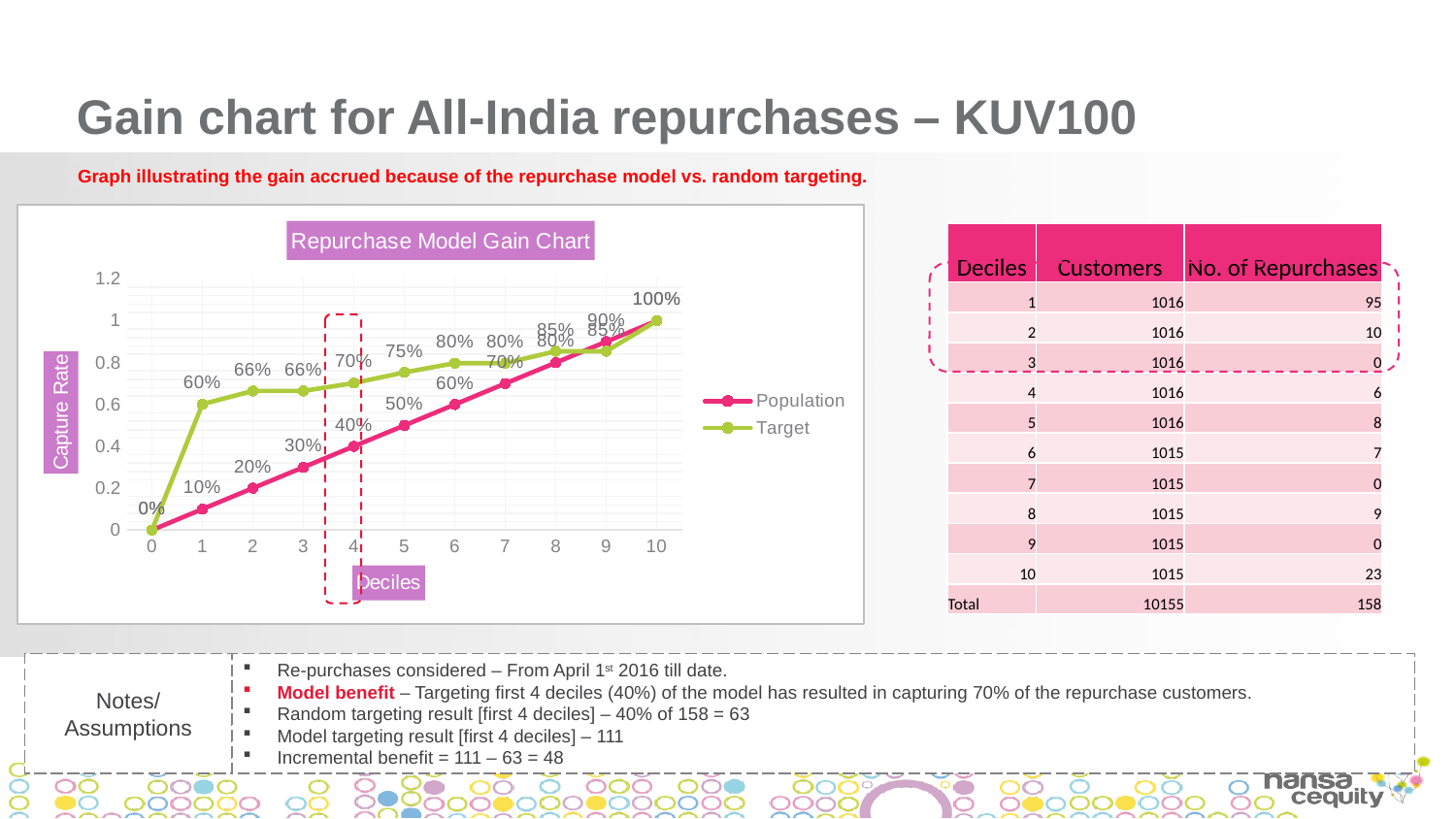

# Gain chart for All-India repurchases – KUV100
Graph illustrating the gain accrued because of the repurchase model vs. random targeting.

### Chart: Repurchase Model Gain Chart

| Category | Population | Target |
|---|---|---|
| 0 | 0.0 | 0.0 |
| 1 | 0.1 | 0.6012658227848104 |
| 2 | 0.2 | 0.6645569620253164 |
| 3 | 0.3000000000000002 | 0.6645569620253164 |
| 4 | 0.4 | 0.7025316455696202 |
| 5 | 0.5 | 0.7531645569620253 |
| 6 | 0.6000000000000003 | 0.7974683544303798 |
| 7 | 0.7000000000000003 | 0.7974683544303798 |
| 8 | 0.7999999999999999 | 0.8544303797468351 |
| 9 | 0.8999999999999999 | 0.8544303797468351 |
| 10 | 0.9999999999999999 | 1.0 |
| Deciles | Customers | No. of Repurchases |
| --- | --- | --- |
| 1 | 1016 | 95 |
| 2 | 1016 | 10 |
| 3 | 1016 | 0 |
| 4 | 1016 | 6 |
| 5 | 1016 | 8 |
| 6 | 1015 | 7 |
| 7 | 1015 | 0 |
| 8 | 1015 | 9 |
| 9 | 1015 | 0 |
| 10 | 1015 | 23 |
| Total | 10155 | 158 |

Notes/Assumptions
Re-purchases considered – From April 1st 2016 till date.
Model benefit – Targeting first 4 deciles (40%) of the model has resulted in capturing 70% of the repurchase customers.
Random targeting result [first 4 deciles] – 40% of 158 = 63
Model targeting result [first 4 deciles] – 111
Incremental benefit = 111 – 63 = 48